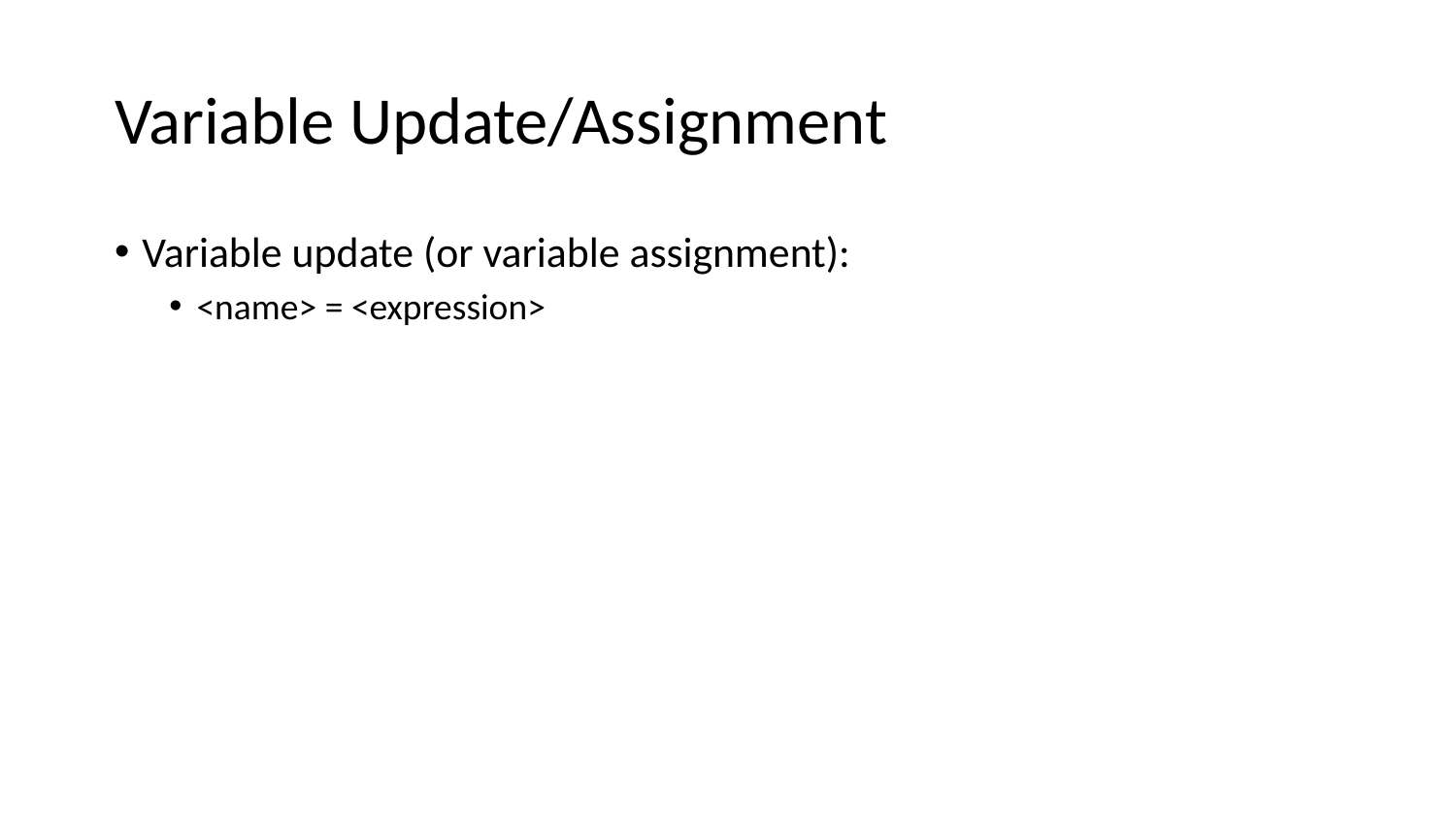

# Variable Update/Assignment
Variable update (or variable assignment):
<name> = <expression>